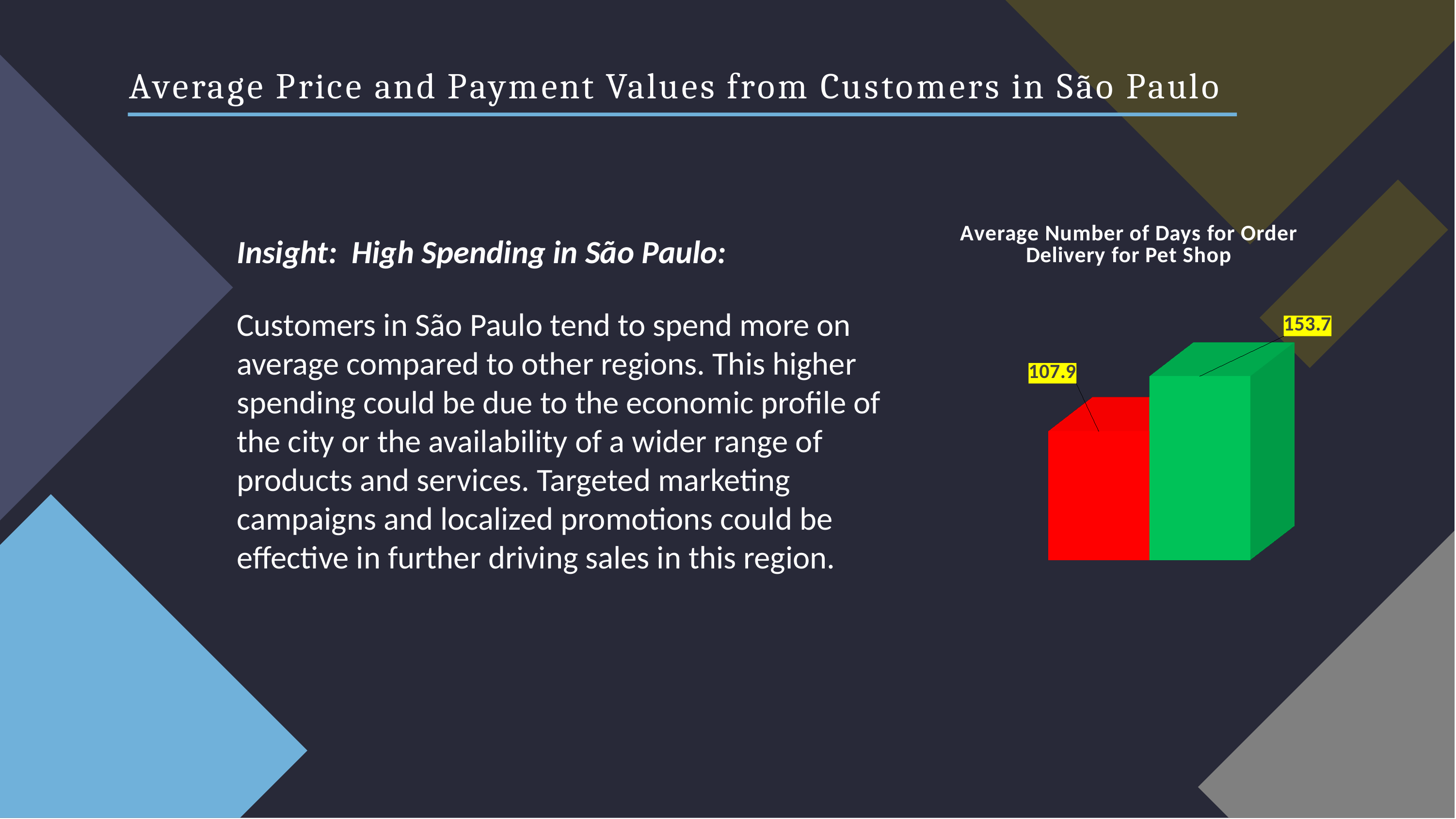

# Average Price and Payment Values from Customers in São Paulo

[unsupported chart]

Insight:  High Spending in São Paulo:

Customers in São Paulo tend to spend more on average compared to other regions. This higher spending could be due to the economic profile of the city or the availability of a wider range of products and services. Targeted marketing campaigns and localized promotions could be effective in further driving sales in this region.